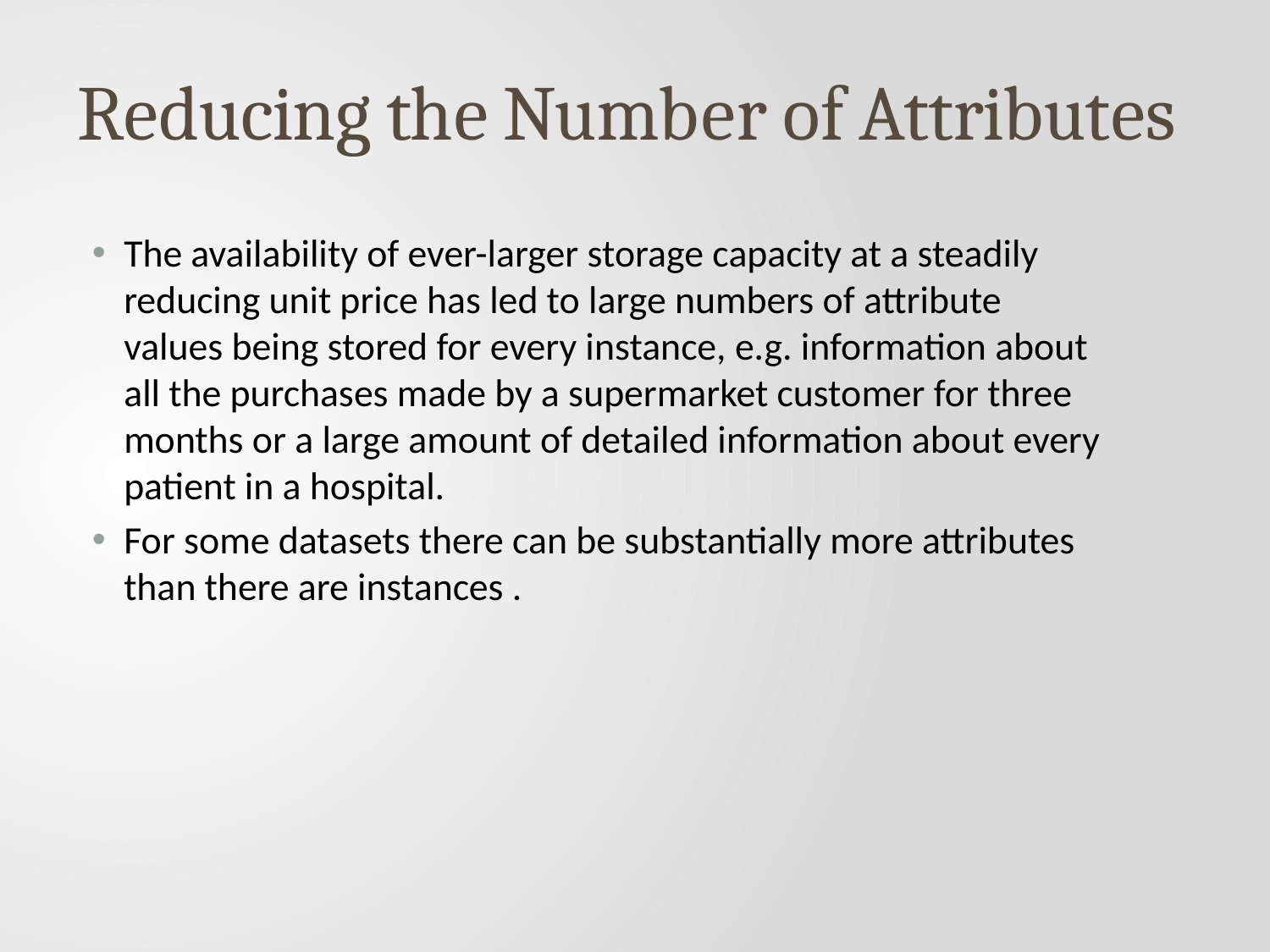

# Reducing the Number of Attributes
The availability of ever-larger storage capacity at a steadily reducing unit price has led to large numbers of attribute values being stored for every instance, e.g. information about all the purchases made by a supermarket customer for three months or a large amount of detailed information about every patient in a hospital.
For some datasets there can be substantially more attributes than there are instances .